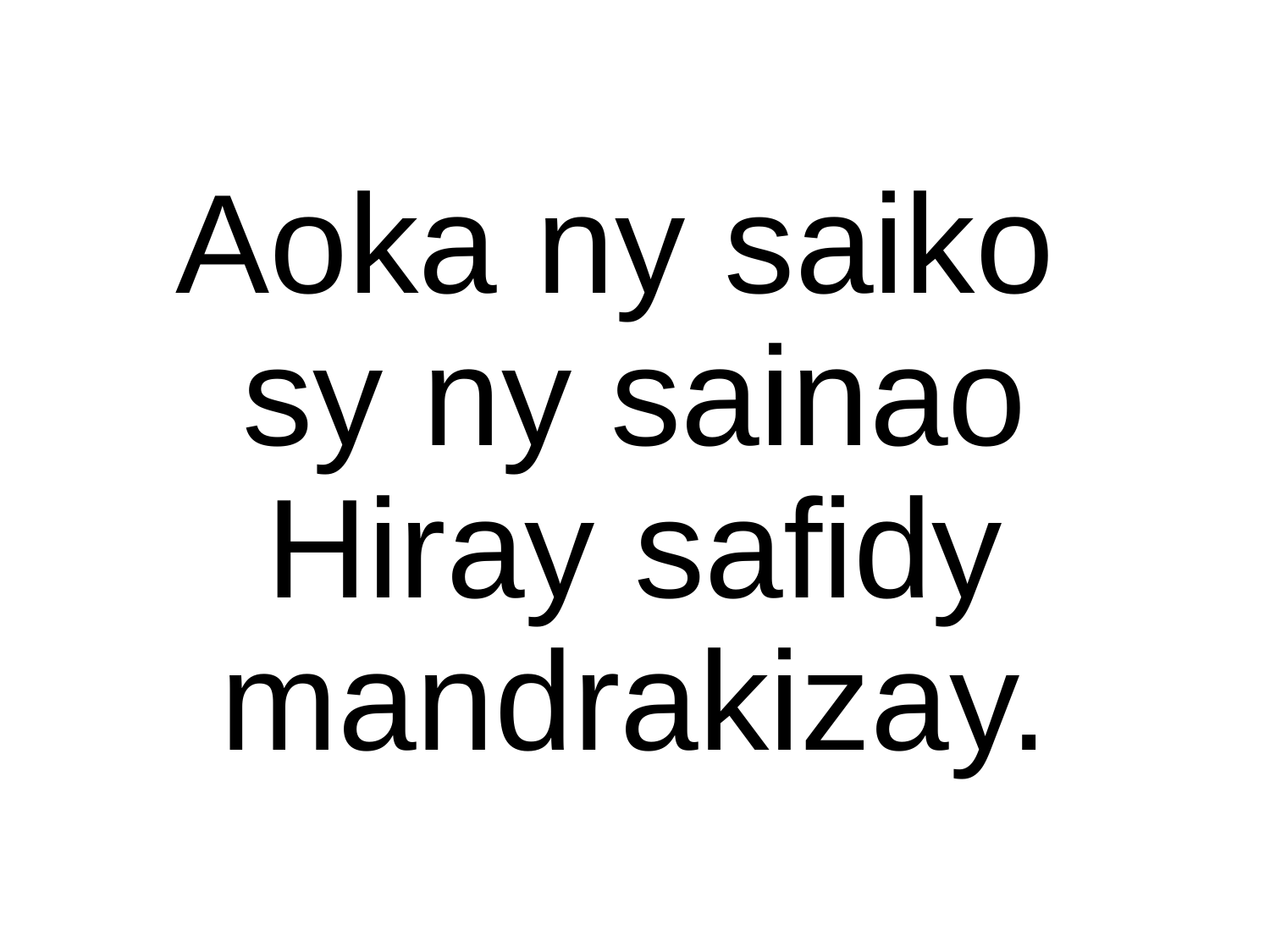

Aoka ny saiko
sy ny sainao
Hiray safidy mandrakizay.